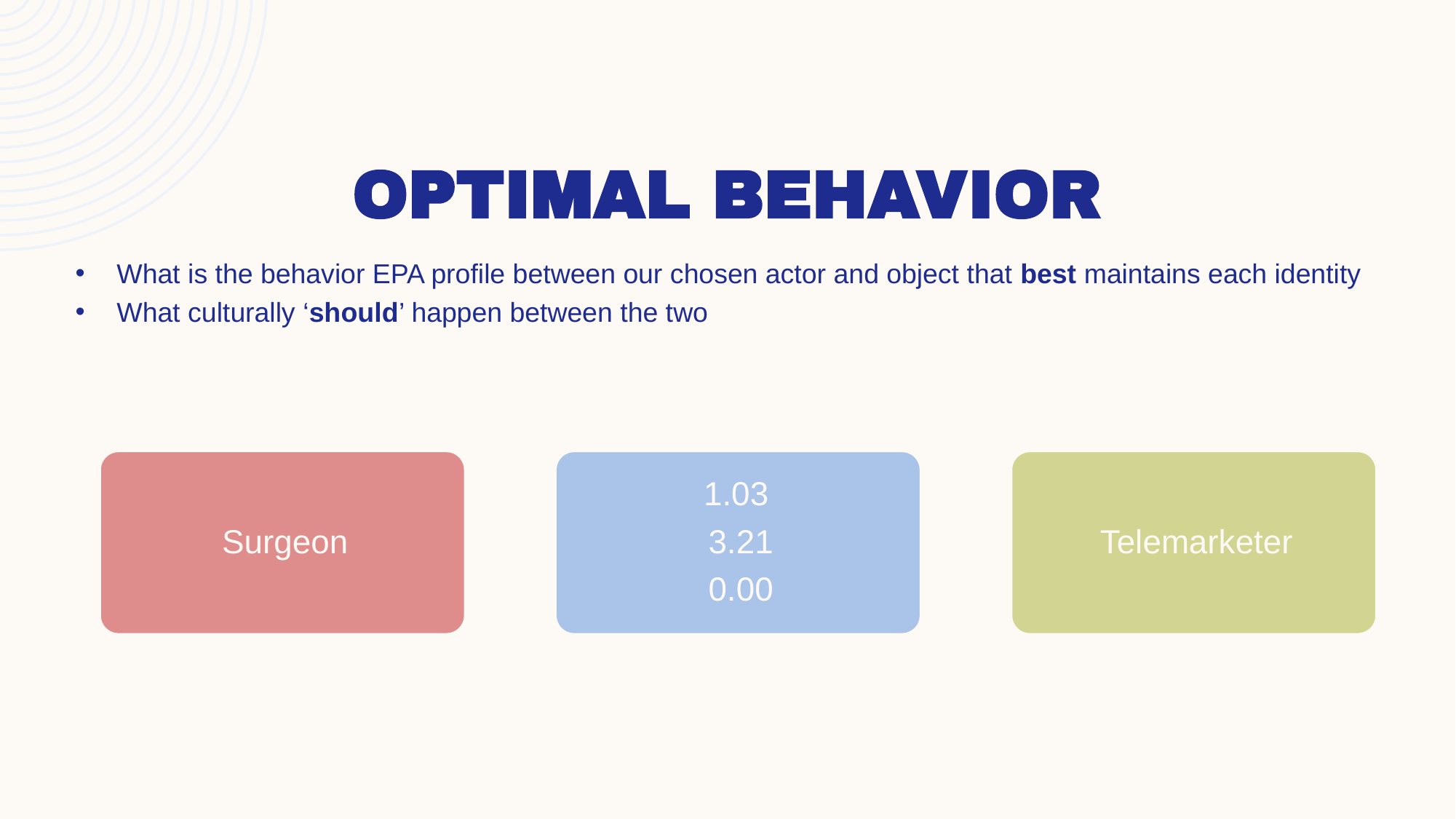

# Optimal behavior
What is the behavior EPA profile between our chosen actor and object that best maintains each identity
What culturally ‘should’ happen between the two
Surgeon
1.03
3.21
0.00
Telemarketer